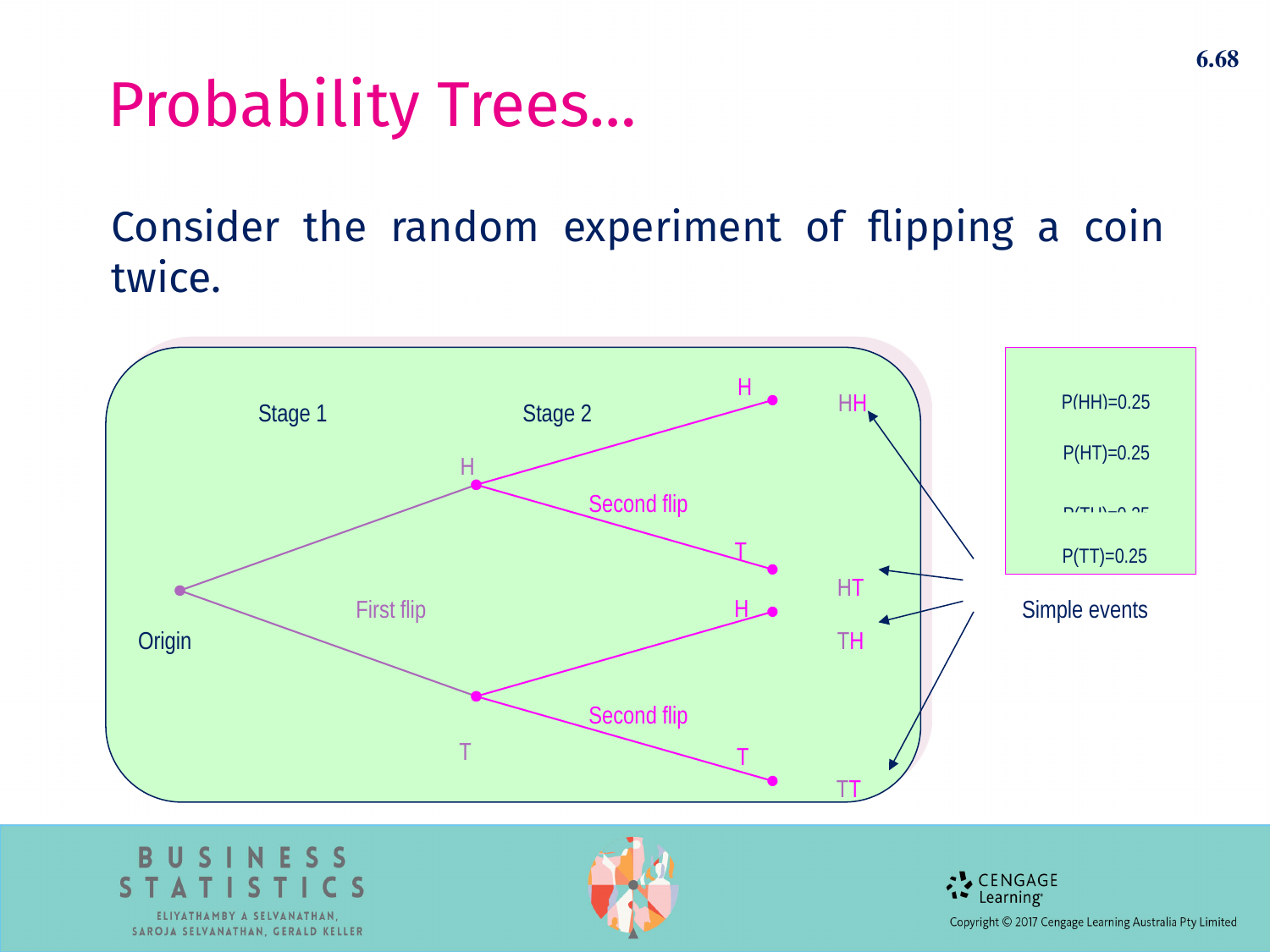

6.68
# Probability Trees…
Consider the random experiment of flipping a coin twice.

H

P(HH)=0.25
P(HT)=0.25
P(TH)=0.25
P(TT)=0.25
HH
Stage 1
Stage 2

H
Second flip

T
HT
H
First flip
Simple events

TH
Origin

Second flip
T
T
TT